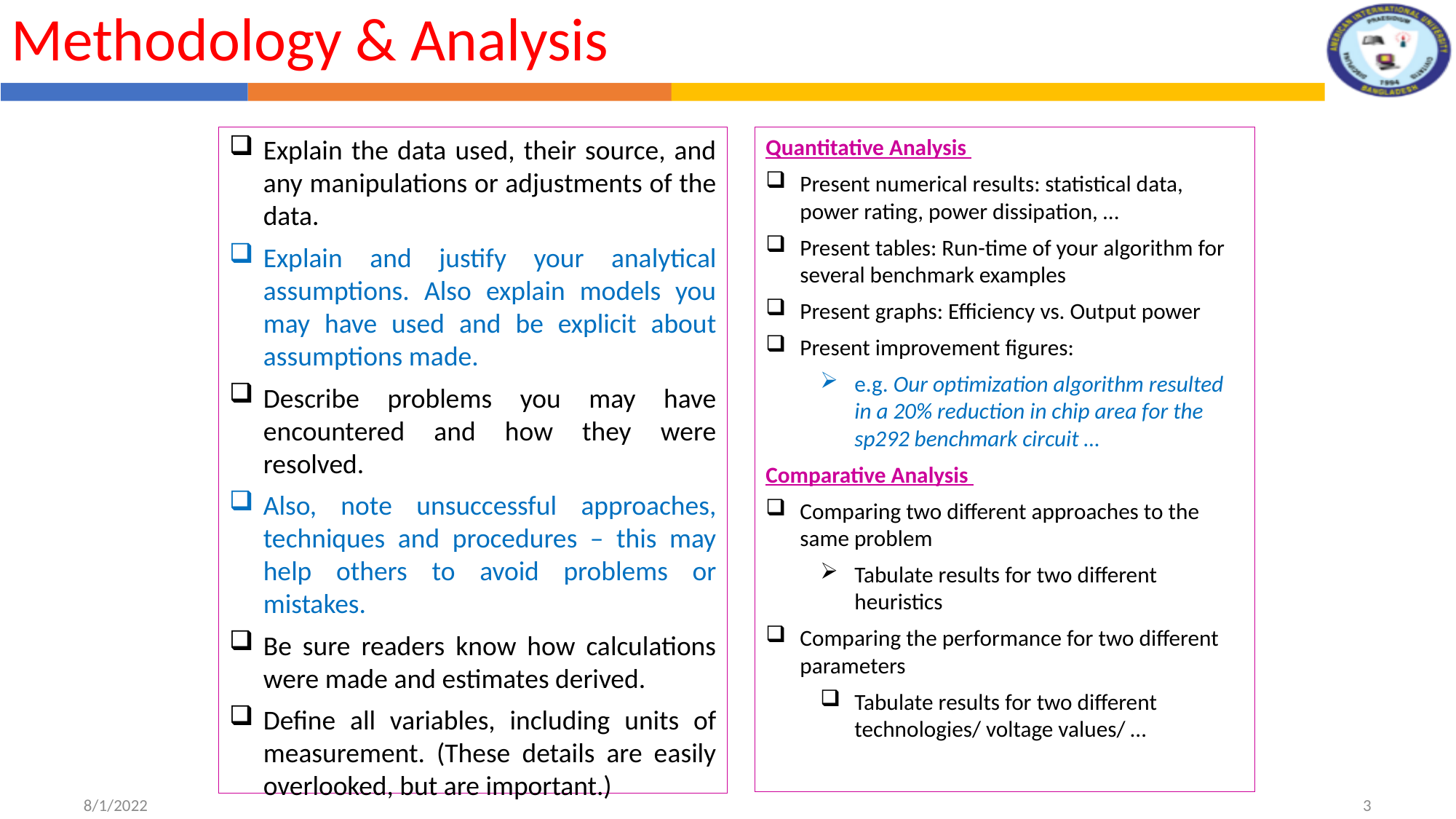

Methodology & Analysis
Explain the data used, their source, and any manipulations or adjustments of the data.
Explain and justify your analytical assumptions. Also explain models you may have used and be explicit about assumptions made.
Describe problems you may have encountered and how they were resolved.
Also, note unsuccessful approaches, techniques and procedures – this may help others to avoid problems or mistakes.
Be sure readers know how calculations were made and estimates derived.
Define all variables, including units of measurement. (These details are easily overlooked, but are important.)

Quantitative Analysis
Present numerical results: statistical data, power rating, power dissipation, …
Present tables: Run-time of your algorithm for several benchmark examples
Present graphs: Efficiency vs. Output power
Present improvement figures:
e.g. Our optimization algorithm resulted in a 20% reduction in chip area for the sp292 benchmark circuit …
Comparative Analysis
Comparing two different approaches to the same problem
Tabulate results for two different heuristics
Comparing the performance for two different parameters
Tabulate results for two different technologies/ voltage values/ …

8/1/2022
3